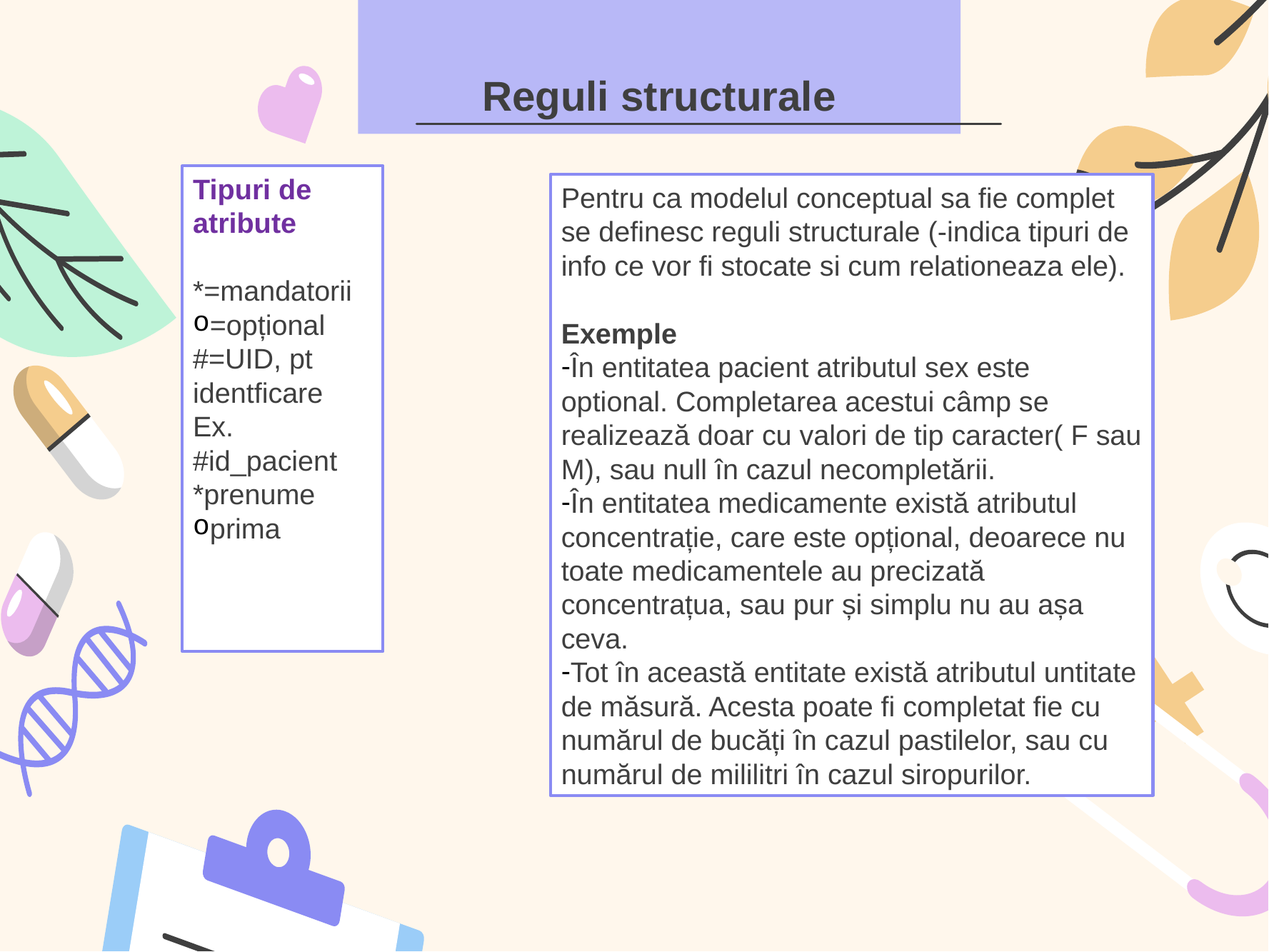

# Reguli structurale
Tipuri de atribute

*=mandatorii
=opțional
#=UID, pt identficare
Ex. #id_pacient
*prenume
prima

Pentru ca modelul conceptual sa fie complet se definesc reguli structurale (-indica tipuri de info ce vor fi stocate si cum relationeaza ele).

Exemple
În entitatea pacient atributul sex este optional. Completarea acestui câmp se realizează doar cu valori de tip caracter( F sau M), sau null în cazul necompletării.
În entitatea medicamente există atributul concentrație, care este opțional, deoarece nu toate medicamentele au precizată concentrațua, sau pur și simplu nu au așa ceva.
Tot în această entitate există atributul untitate de măsură. Acesta poate fi completat fie cu numărul de bucăți în cazul pastilelor, sau cu numărul de mililitri în cazul siropurilor.